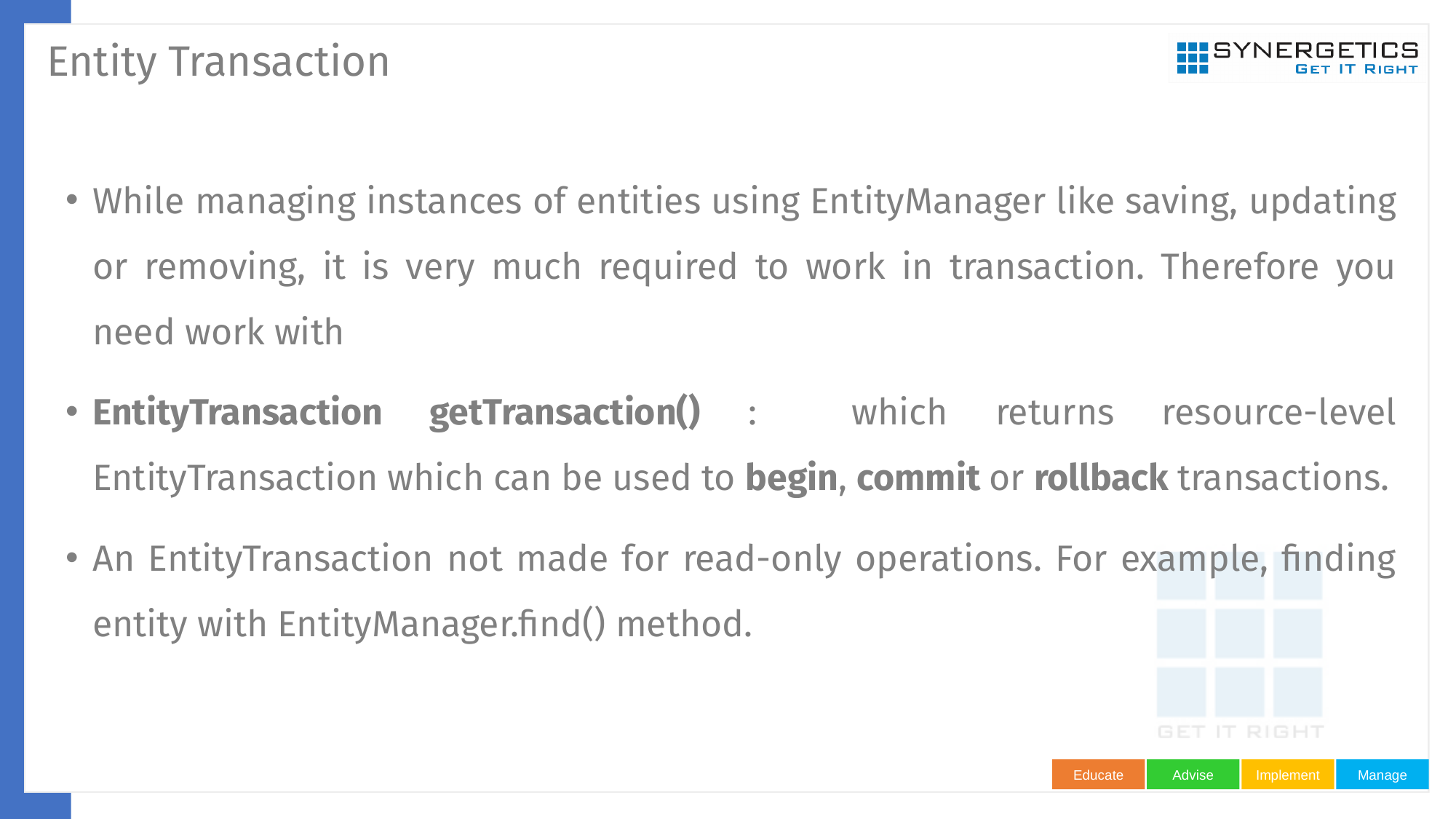

# Entity Transaction
While managing instances of entities using EntityManager like saving, updating or removing, it is very much required to work in transaction. Therefore you need work with
EntityTransaction getTransaction() :  which returns resource-level EntityTransaction which can be used to begin, commit or rollback transactions.
An EntityTransaction not made for read-only operations. For example, finding entity with EntityManager.find() method.